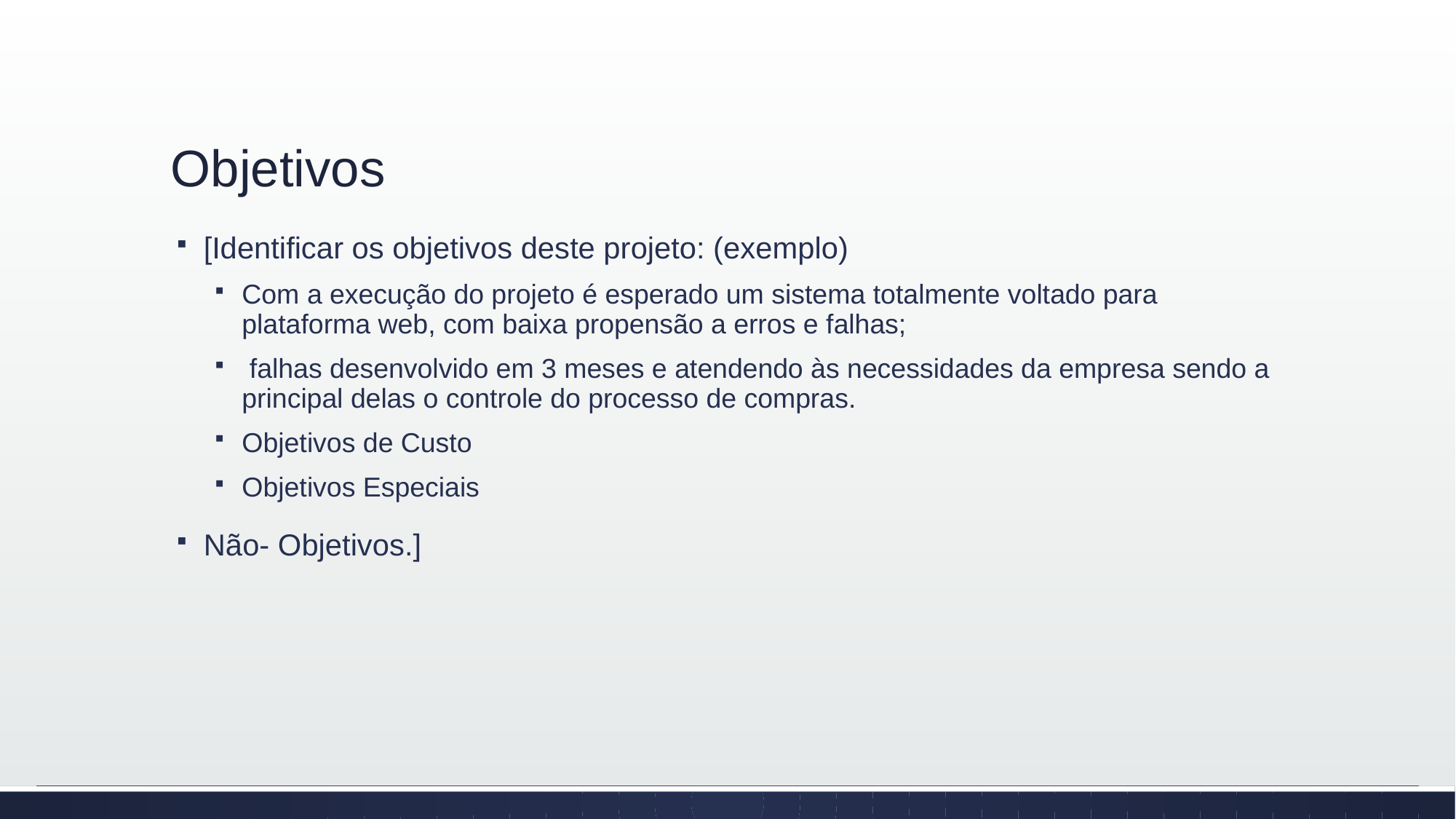

# Objetivos
[Identificar os objetivos deste projeto: (exemplo)
Com a execução do projeto é esperado um sistema totalmente voltado para plataforma web, com baixa propensão a erros e falhas;
 falhas desenvolvido em 3 meses e atendendo às necessidades da empresa sendo a principal delas o controle do processo de compras.
Objetivos de Custo
Objetivos Especiais
Não- Objetivos.]